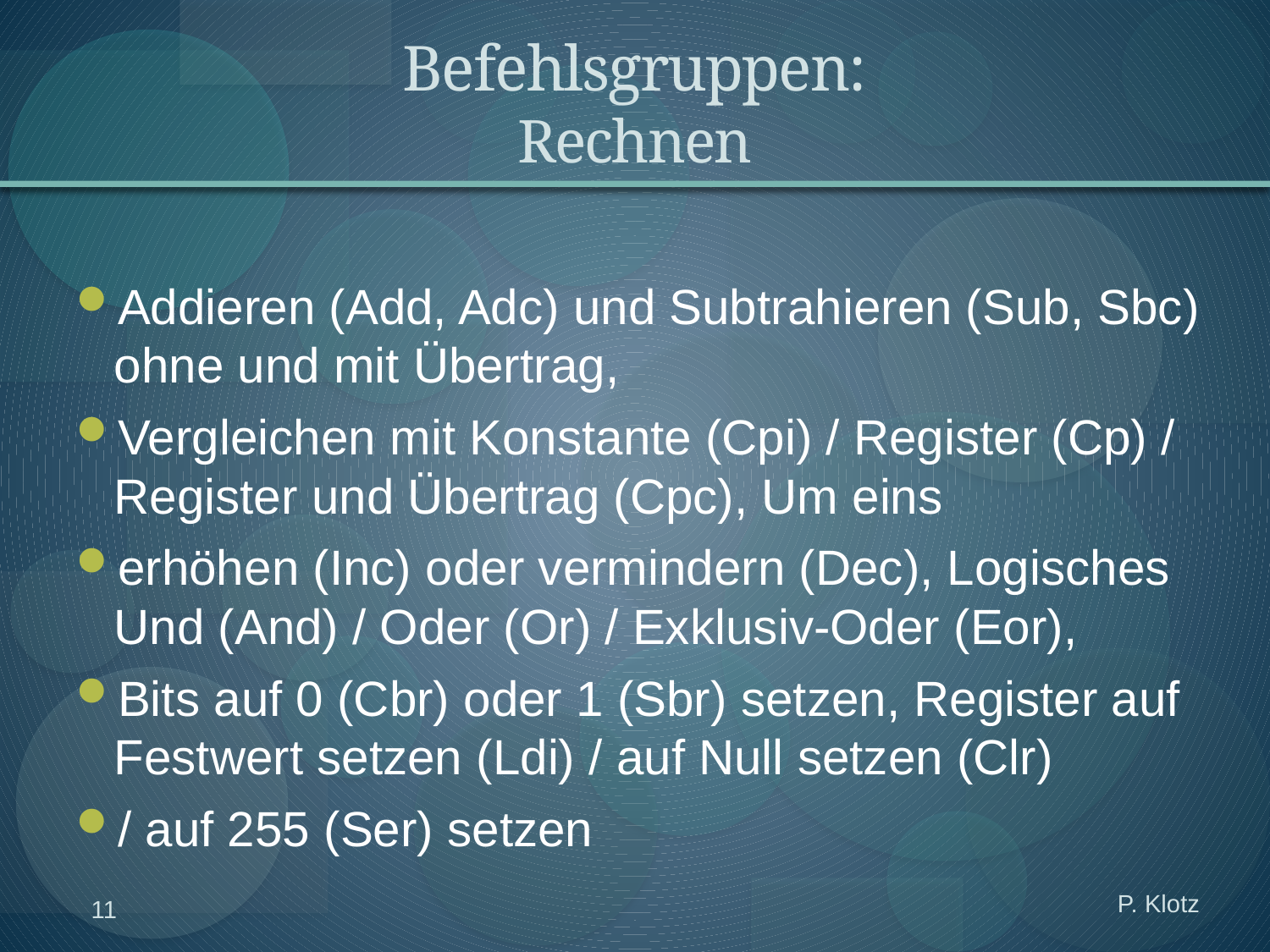

# Befehlsgruppen: Rechnen
Addieren (Add, Adc) und Subtrahieren (Sub, Sbc) ohne und mit Übertrag,
Vergleichen mit Konstante (Cpi) / Register (Cp) / Register und Übertrag (Cpc), Um eins
erhöhen (Inc) oder vermindern (Dec), Logisches Und (And) / Oder (Or) / Exklusiv-Oder (Eor),
Bits auf 0 (Cbr) oder 1 (Sbr) setzen, Register auf Festwert setzen (Ldi) / auf Null setzen (Clr)
/ auf 255 (Ser) setzen
P. Klotz
11